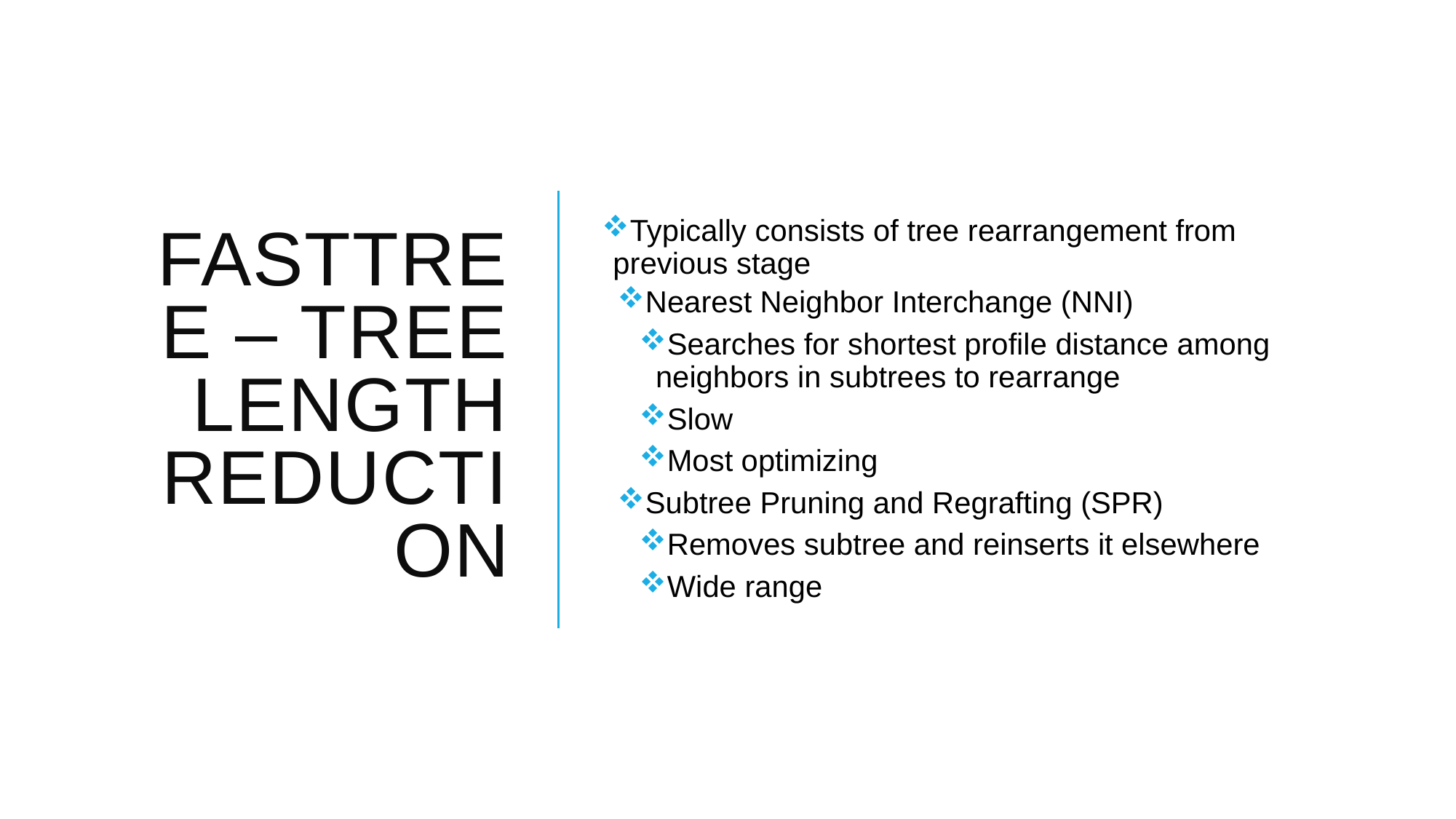

# Fasttree – tree length reduction
Typically consists of tree rearrangement from previous stage
Nearest Neighbor Interchange (NNI)
Searches for shortest profile distance among neighbors in subtrees to rearrange
Slow
Most optimizing
Subtree Pruning and Regrafting (SPR)
Removes subtree and reinserts it elsewhere
Wide range